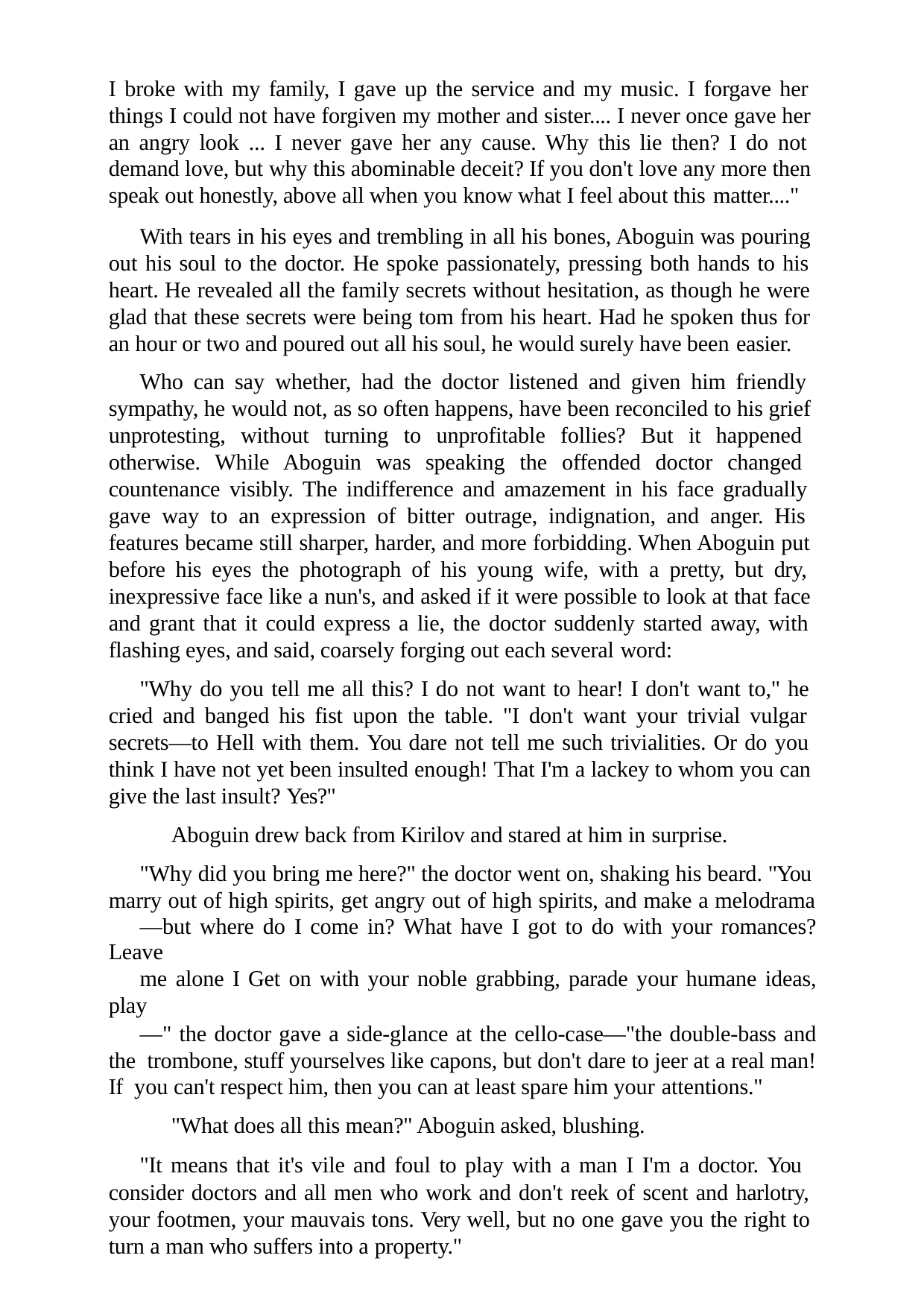

I broke with my family, I gave up the service and my music. I forgave her  things I could not have forgiven my mother and sister.... I never once gave her  an angry look ... I never gave her any cause. Why this lie then? I do not  demand love, but why this abominable deceit? If you don't love any more then  speak out honestly, above all when you know what I feel about this matter...."
With tears in his eyes and trembling in all his bones, Aboguin was pouring  out his soul to the doctor. He spoke passionately, pressing both hands to his  heart. He revealed all the family secrets without hesitation, as though he were  glad that these secrets were being tom from his heart. Had he spoken thus for  an hour or two and poured out all his soul, he would surely have been easier.
Who can say whether, had the doctor listened and given him friendly  sympathy, he would not, as so often happens, have been reconciled to his grief  unprotesting, without turning to unprofitable follies? But it happened  otherwise. While Aboguin was speaking the offended doctor changed  countenance visibly. The indifference and amazement in his face gradually  gave way to an expression of bitter outrage, indignation, and anger. His  features became still sharper, harder, and more forbidding. When Aboguin put  before his eyes the photograph of his young wife, with a pretty, but dry,  inexpressive face like a nun's, and asked if it were possible to look at that face  and grant that it could express a lie, the doctor suddenly started away, with  flashing eyes, and said, coarsely forging out each several word:
"Why do you tell me all this? I do not want to hear! I don't want to," he  cried and banged his fist upon the table. "I don't want your trivial vulgar  secrets—to Hell with them. You dare not tell me such trivialities. Or do you  think I have not yet been insulted enough! That I'm a lackey to whom you can  give the last insult? Yes?"
Aboguin drew back from Kirilov and stared at him in surprise.
"Why did you bring me here?" the doctor went on, shaking his beard. "You  marry out of high spirits, get angry out of high spirits, and make a melodrama
—but where do I come in? What have I got to do with your romances? Leave
me alone I Get on with your noble grabbing, parade your humane ideas, play
—" the doctor gave a side-glance at the cello-case—"the double-bass and the  trombone, stuff yourselves like capons, but don't dare to jeer at a real man! If  you can't respect him, then you can at least spare him your attentions."
"What does all this mean?" Aboguin asked, blushing.
"It means that it's vile and foul to play with a man I I'm a doctor. You   consider doctors and all men who work and don't reek of scent and harlotry,  your footmen, your mauvais tons. Very well, but no one gave you the right to  turn a man who suffers into a property."